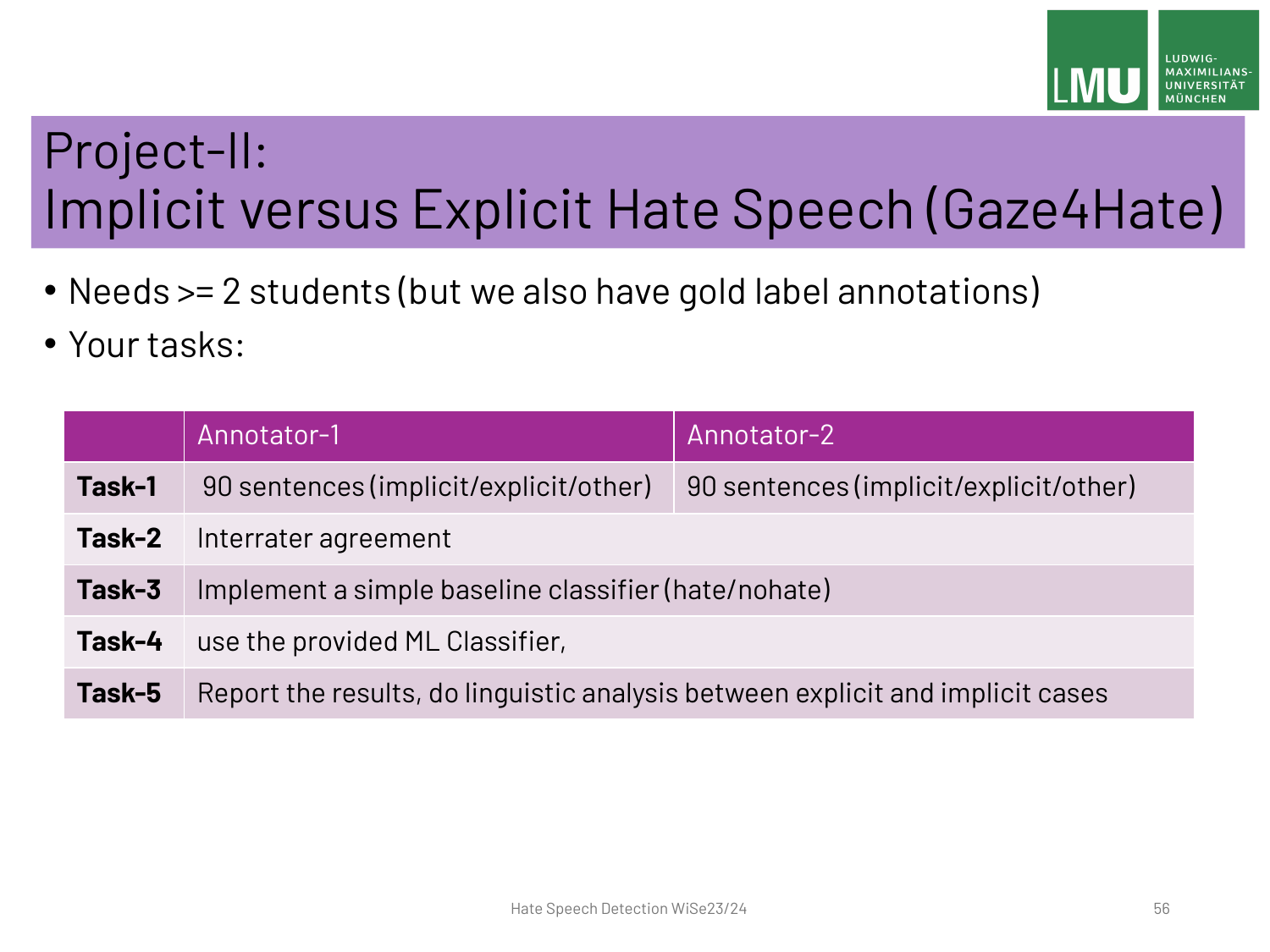

# Project-II: Implicit versus Explicit Hate Speech (Gaze4Hate)
Needs >= 2 students (but we also have gold label annotations)
Your tasks:
|  | Annotator-1 | Annotator-2 |
| --- | --- | --- |
| Task-1 | 90 sentences (implicit/explicit/other) | 90 sentences (implicit/explicit/other) |
| Task-2 | Interrater agreement |  |
| Task-3 | Implement a simple baseline classifier (hate/nohate) |  |
| Task-4 | use the provided ML Classifier, |  |
| Task-5 | Report the results, do linguistic analysis between explicit and implicit cases |  |
Hate Speech Detection WiSe23/24
56